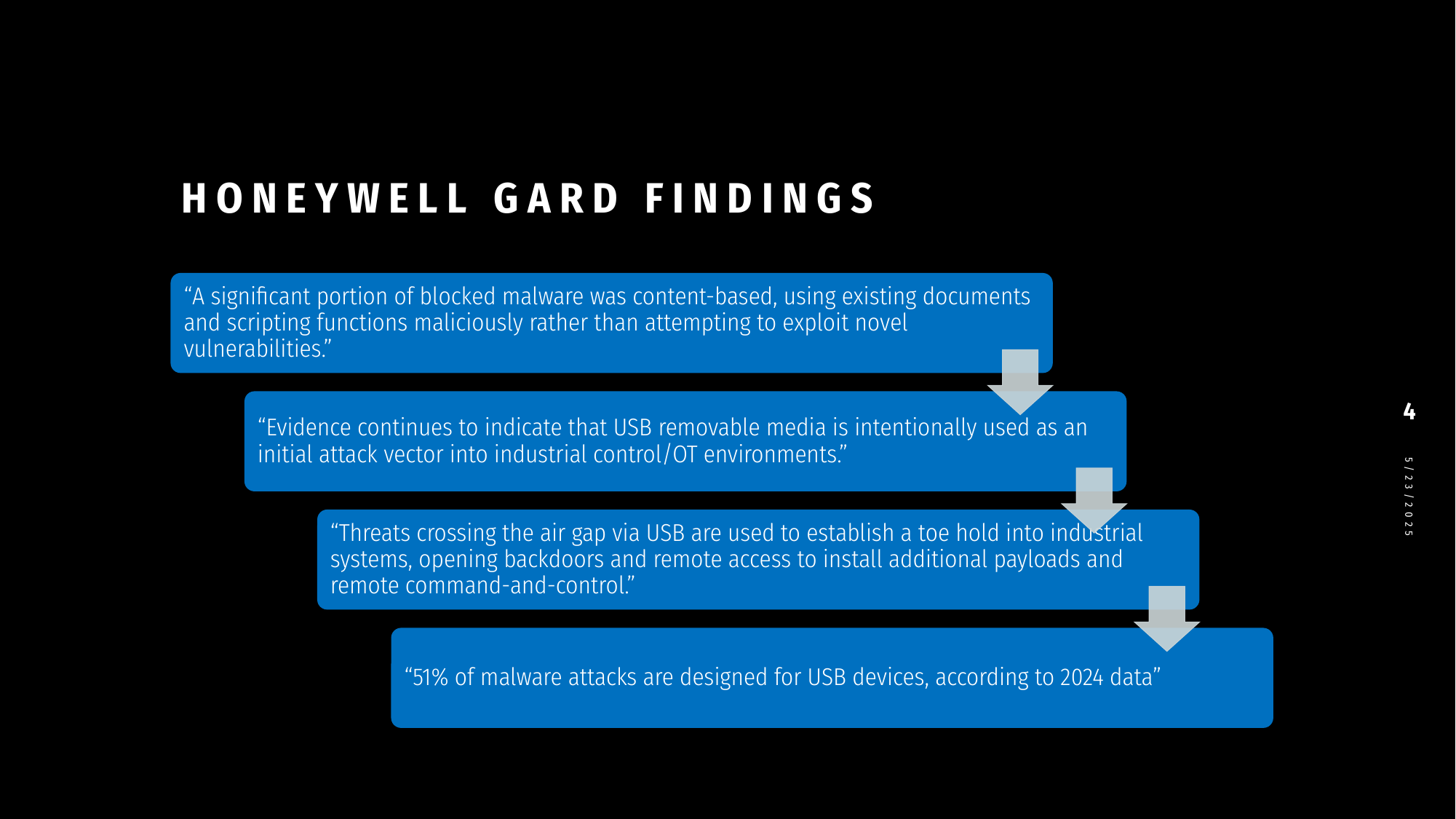

# HONEYWELL GARD Findings

“A significant portion of blocked malware was content-based, using existing documents and scripting functions maliciously rather than attempting to exploit novel vulnerabilities.”
“Evidence continues to indicate that USB removable media is intentionally used as an initial attack vector into industrial control/OT environments.”
“Threats crossing the air gap via USB are used to establish a toe hold into industrial systems, opening backdoors and remote access to install additional payloads and remote command-and-control.”
“51% of malware attacks are designed for USB devices, according to 2024 data”

4
5/23/2025